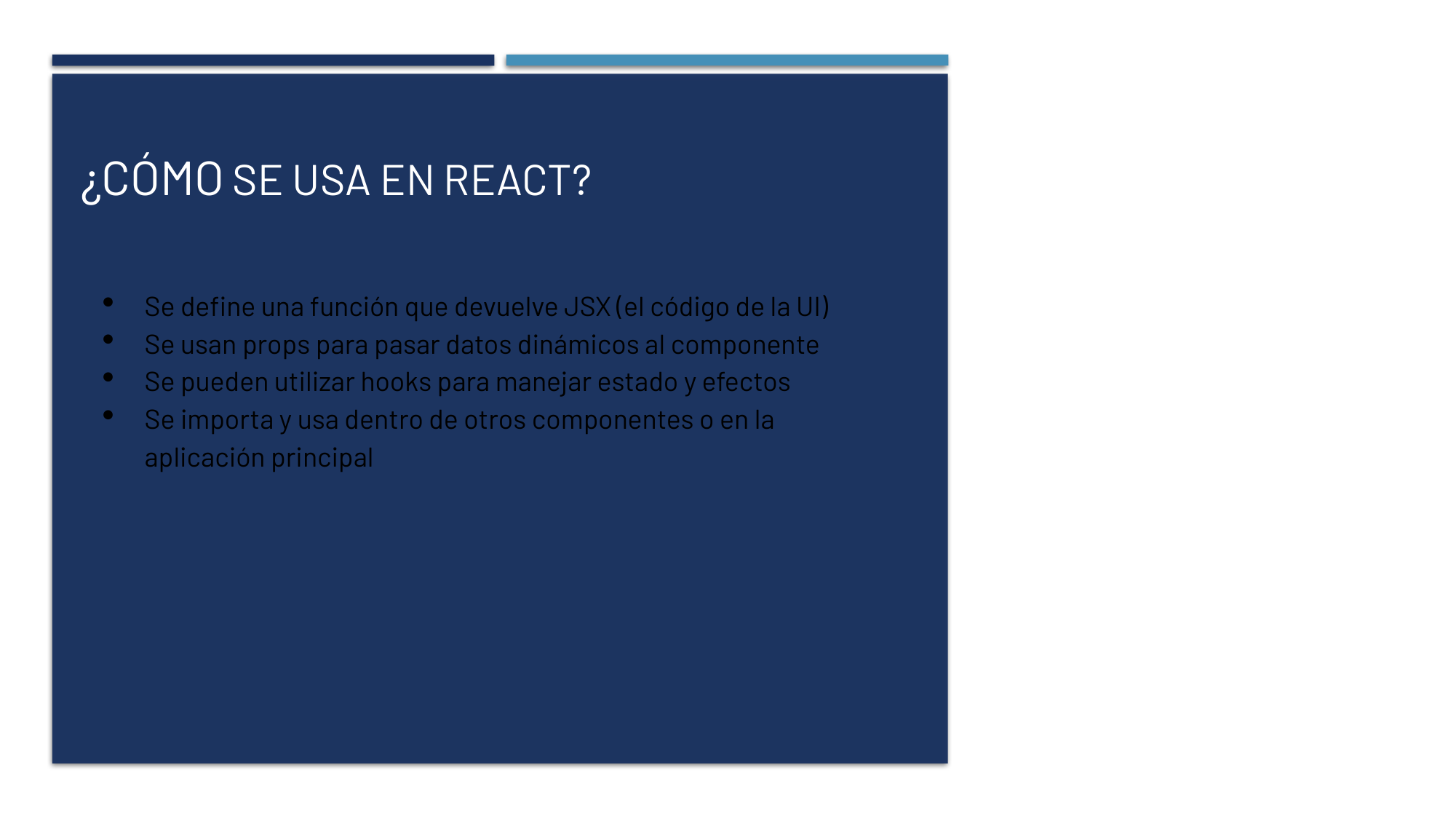

# ¿Cómo se usa en React?
Se define una función que devuelve JSX (el código de la UI)
Se usan props para pasar datos dinámicos al componente
Se pueden utilizar hooks para manejar estado y efectos
Se importa y usa dentro de otros componentes o en la aplicación principal